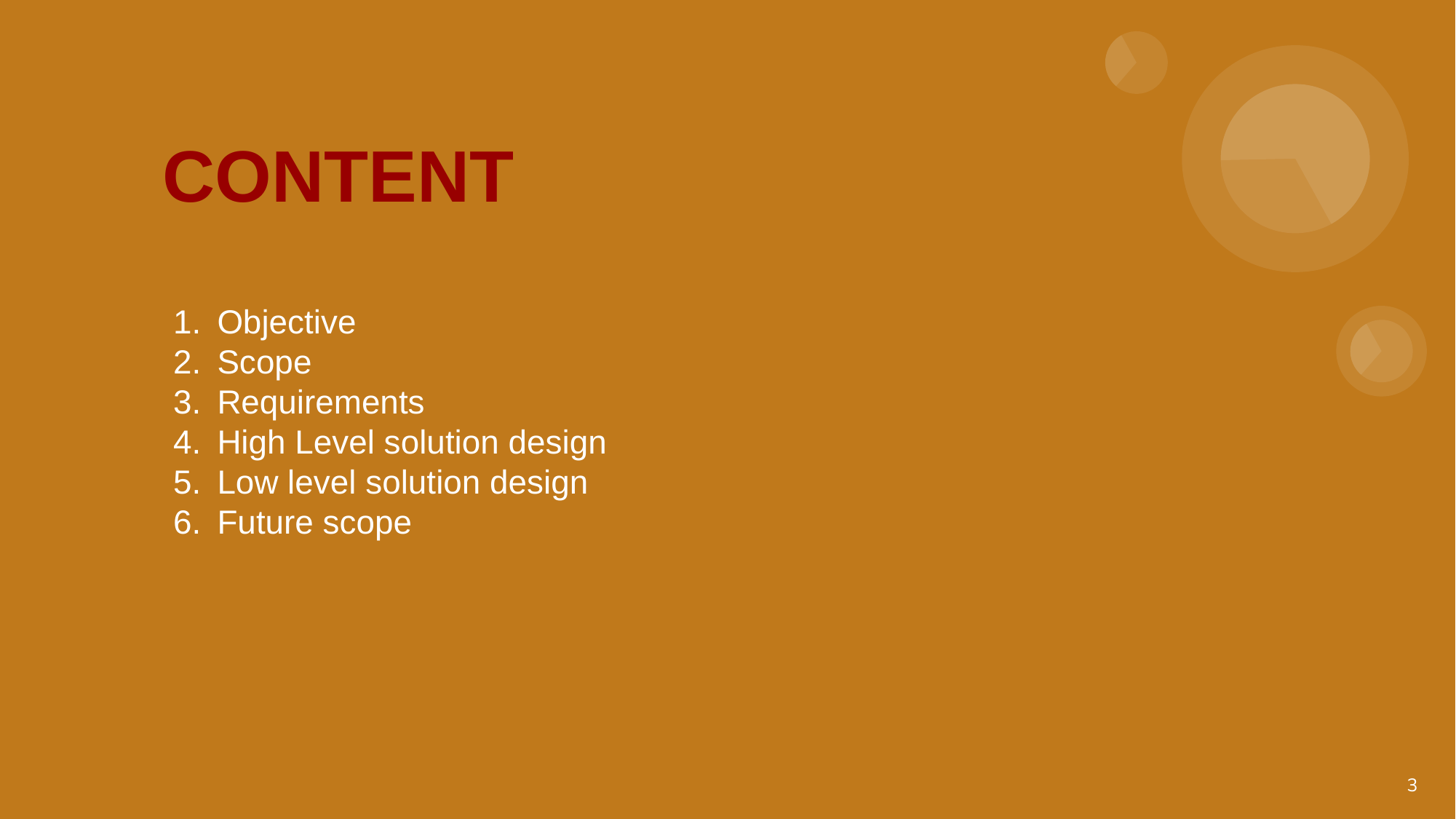

# CONTENT
Objective
Scope
Requirements
High Level solution design
Low level solution design
Future scope
3